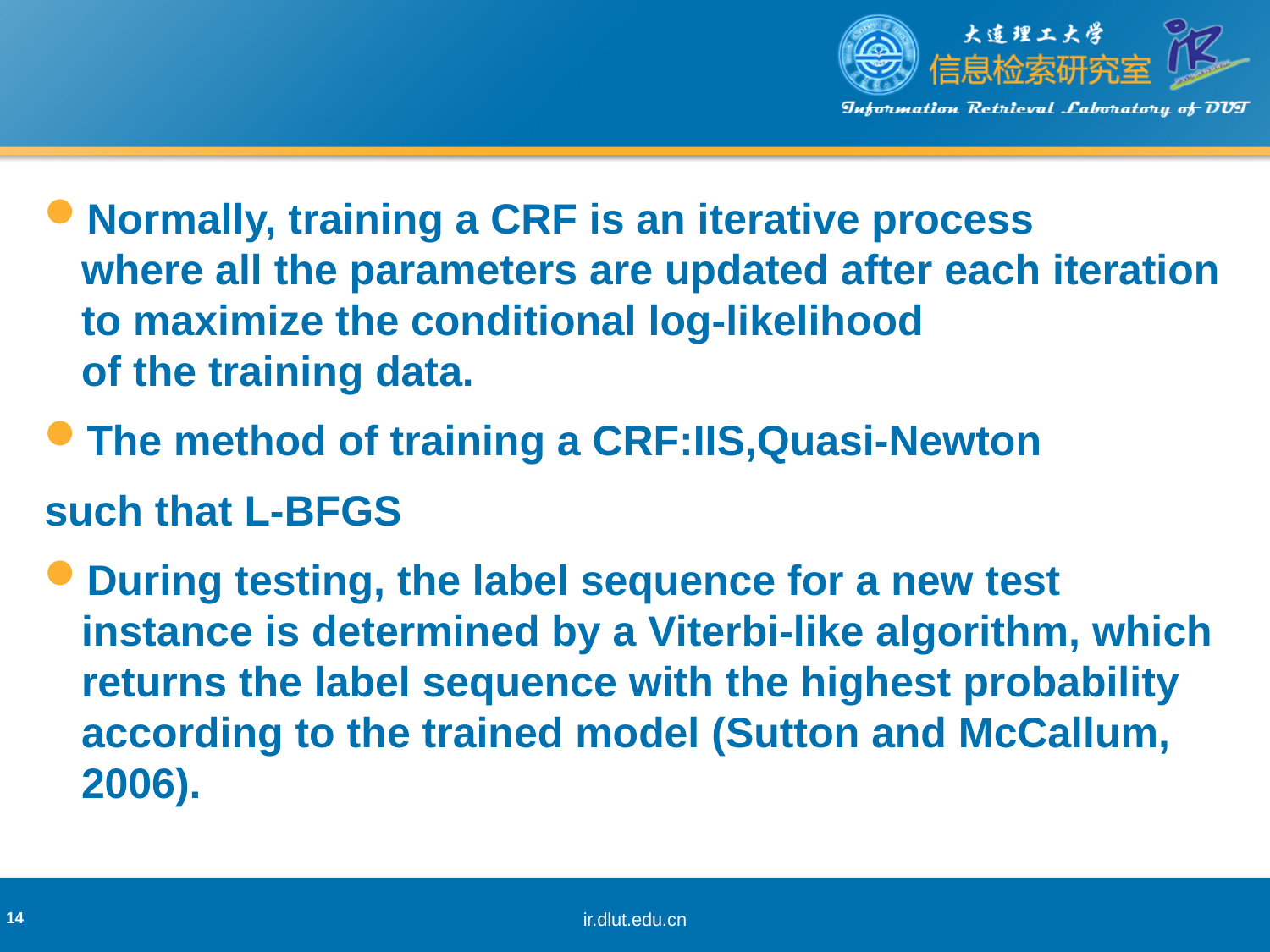

#
Normally, training a CRF is an iterative process
where all the parameters are updated after each iteration to maximize the conditional log-likelihood
of the training data.
The method of training a CRF:IIS,Quasi-Newton
such that L-BFGS
During testing, the label sequence for a new test instance is determined by a Viterbi-like algorithm, which returns the label sequence with the highest probability according to the trained model (Sutton and McCallum, 2006).